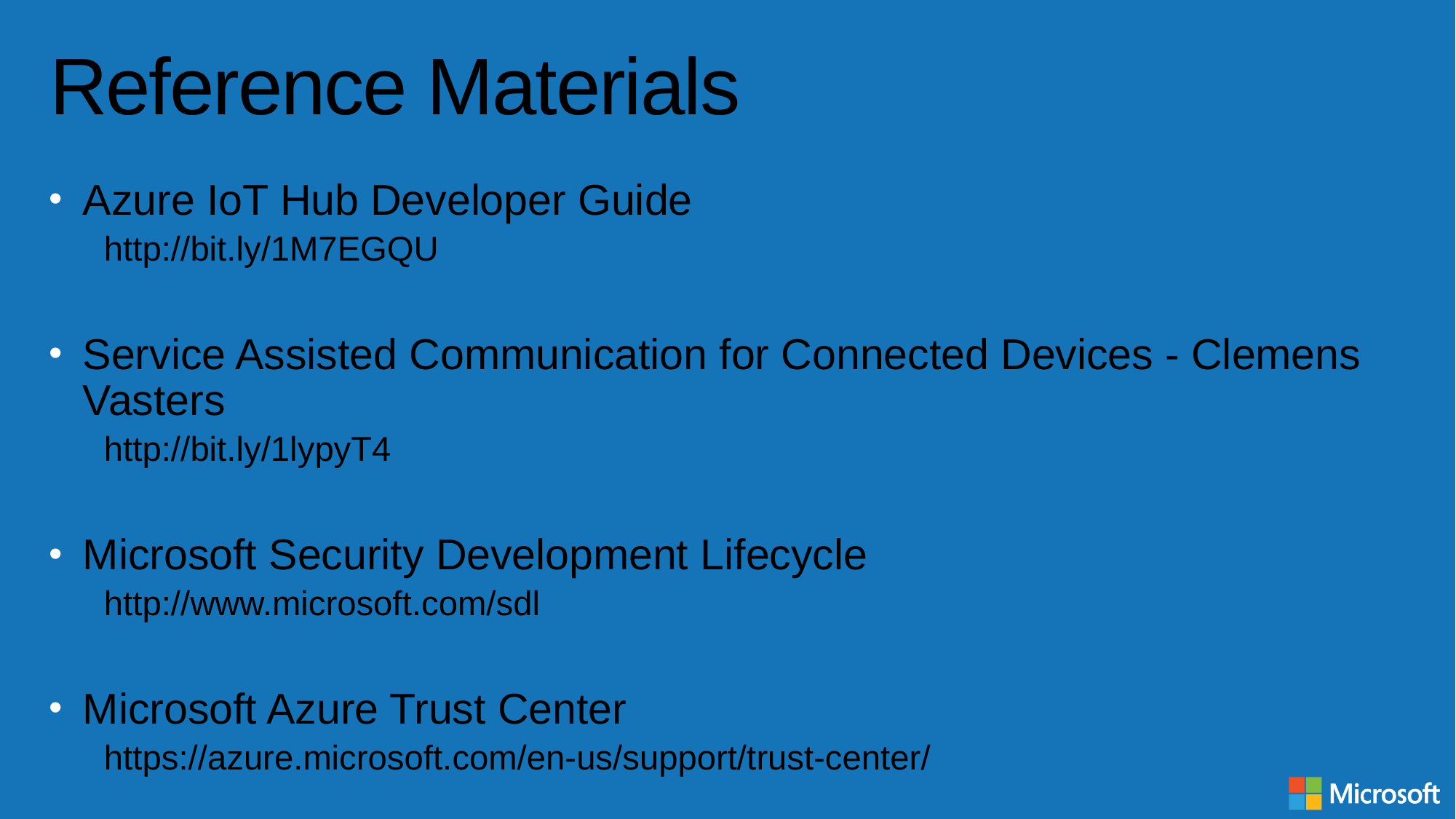

# Reference Materials
Azure IoT Hub Developer Guide
http://bit.ly/1M7EGQU

Service Assisted Communication for Connected Devices - Clemens Vasters
http://bit.ly/1lypyT4

Microsoft Security Development Lifecycle
http://www.microsoft.com/sdl

Microsoft Azure Trust Center
https://azure.microsoft.com/en-us/support/trust-center/